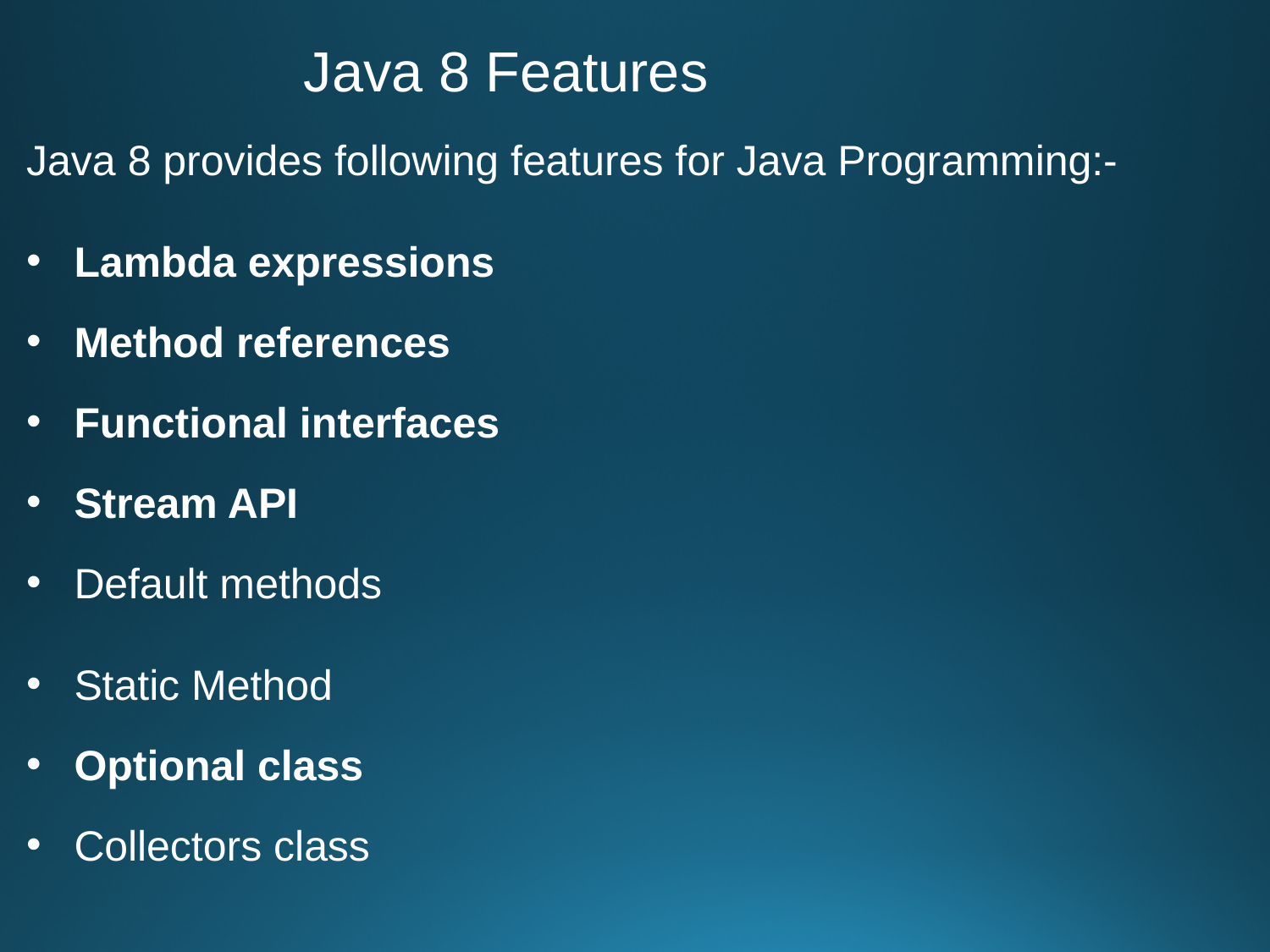

Java 8 Features
Java 8 provides following features for Java Programming:-

Lambda expressions

Method references

Functional interfaces

Stream API

Default methods

Static Method

Optional class

Collectors class